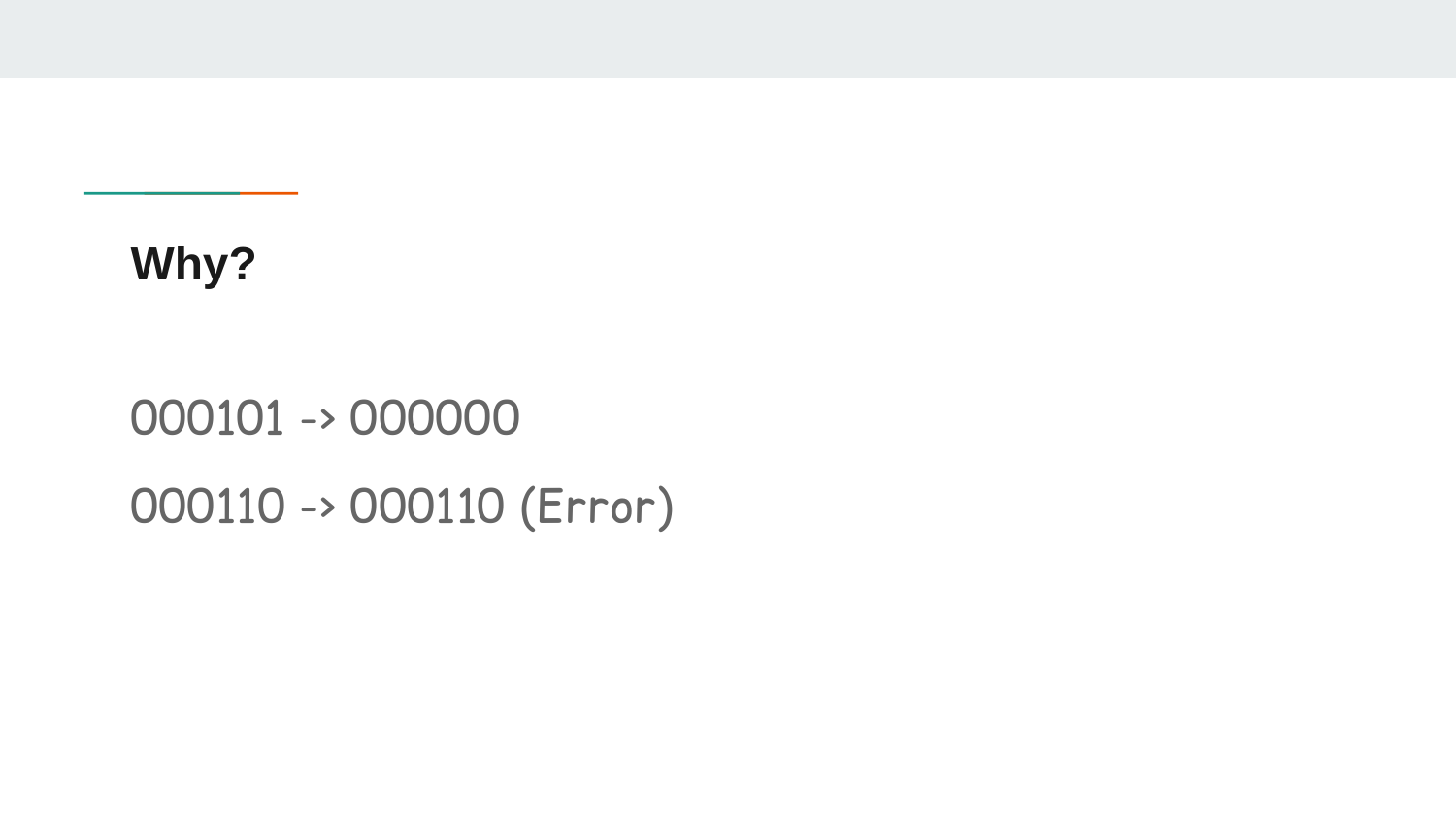

# Why?

000101 -> 000000
000110 -> 000110 (Error)